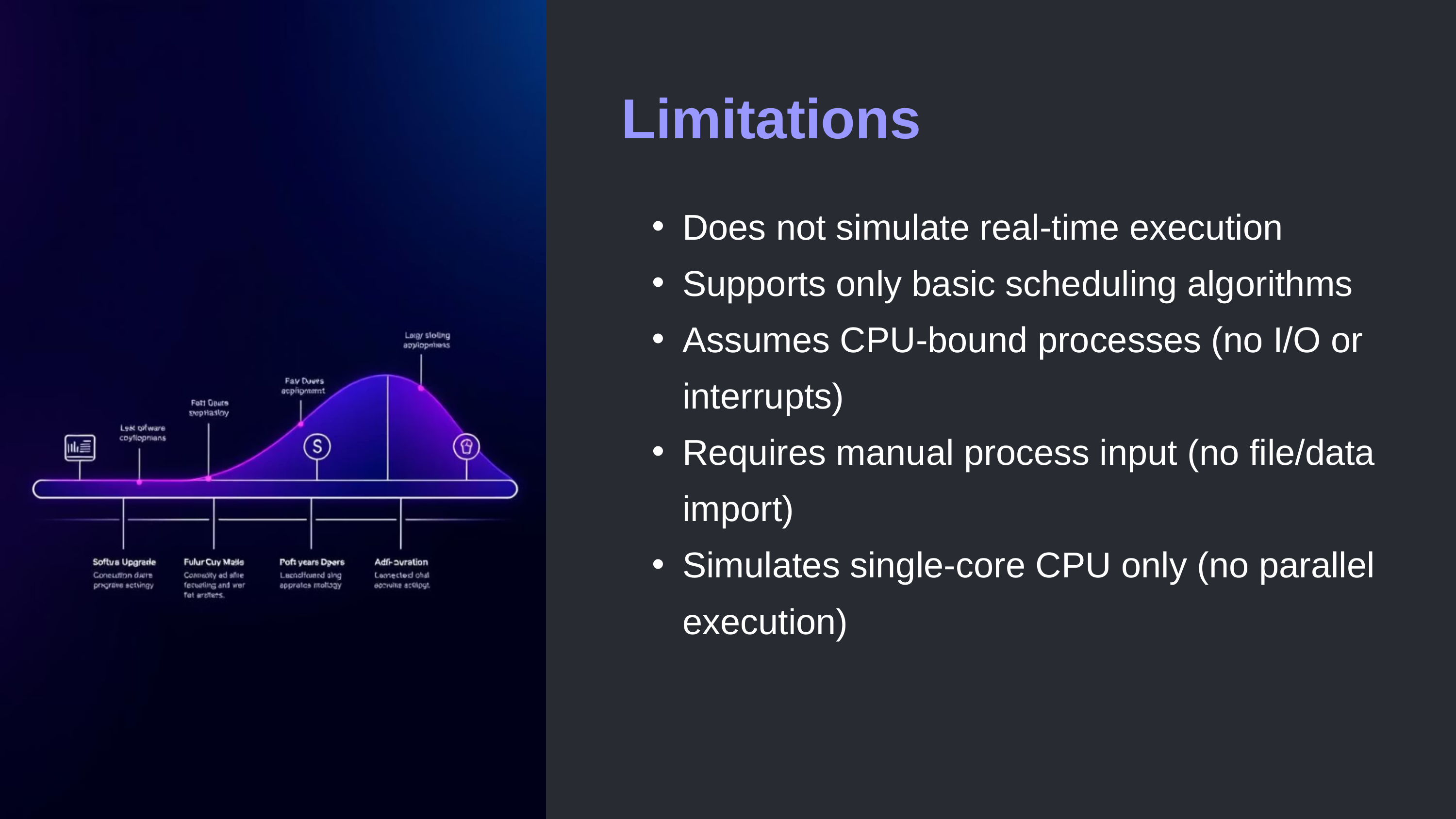

Limitations
Does not simulate real-time execution
Supports only basic scheduling algorithms
Assumes CPU-bound processes (no I/O or interrupts)
Requires manual process input (no file/data import)
Simulates single-core CPU only (no parallel execution)